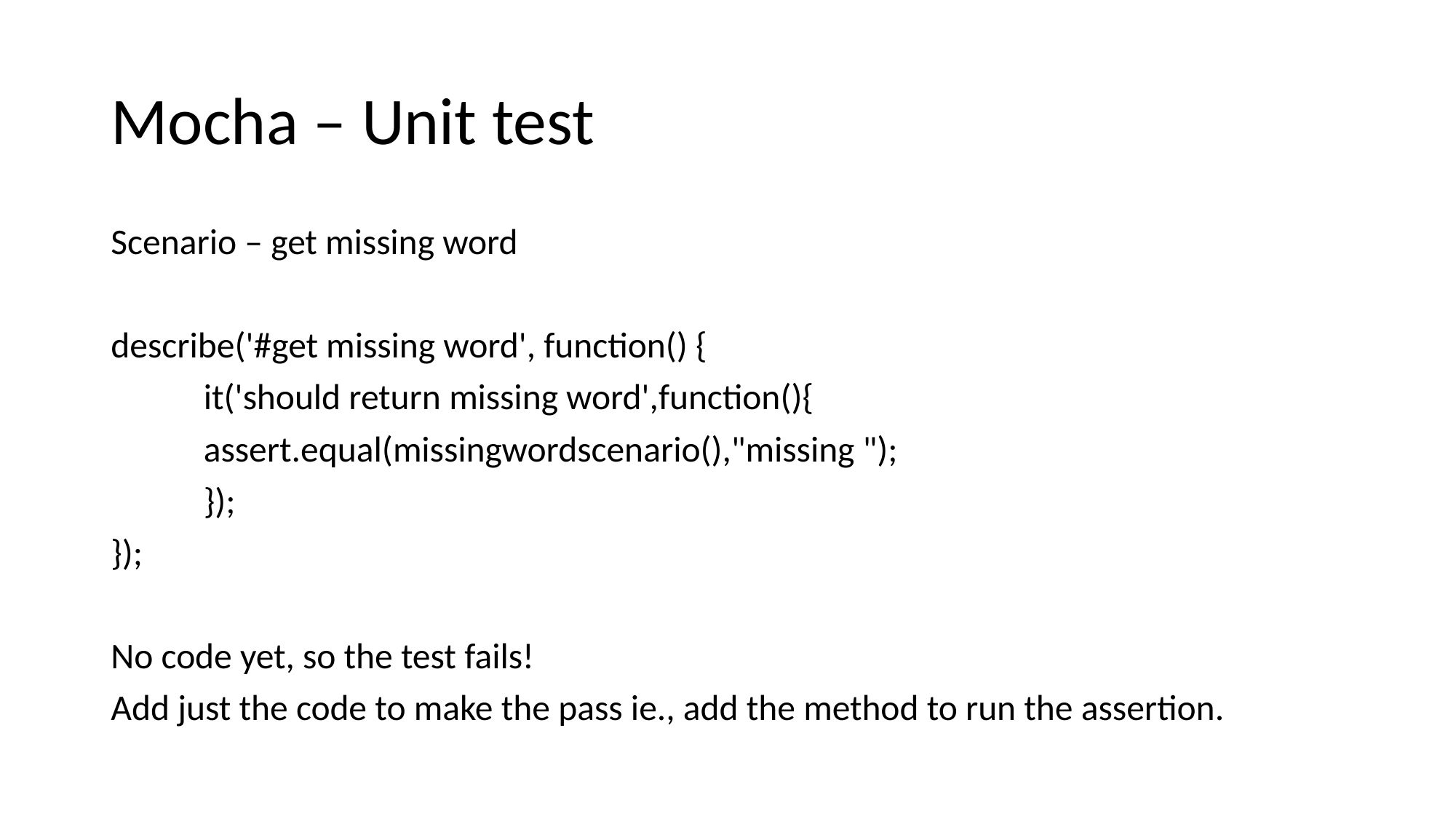

# Mocha – Unit test
Scenario – get missing word

describe('#get missing word', function() {
	it('should return missing word',function(){
	assert.equal(missingwordscenario(),"missing ");
	});
});

No code yet, so the test fails!
Add just the code to make the pass ie., add the method to run the assertion.